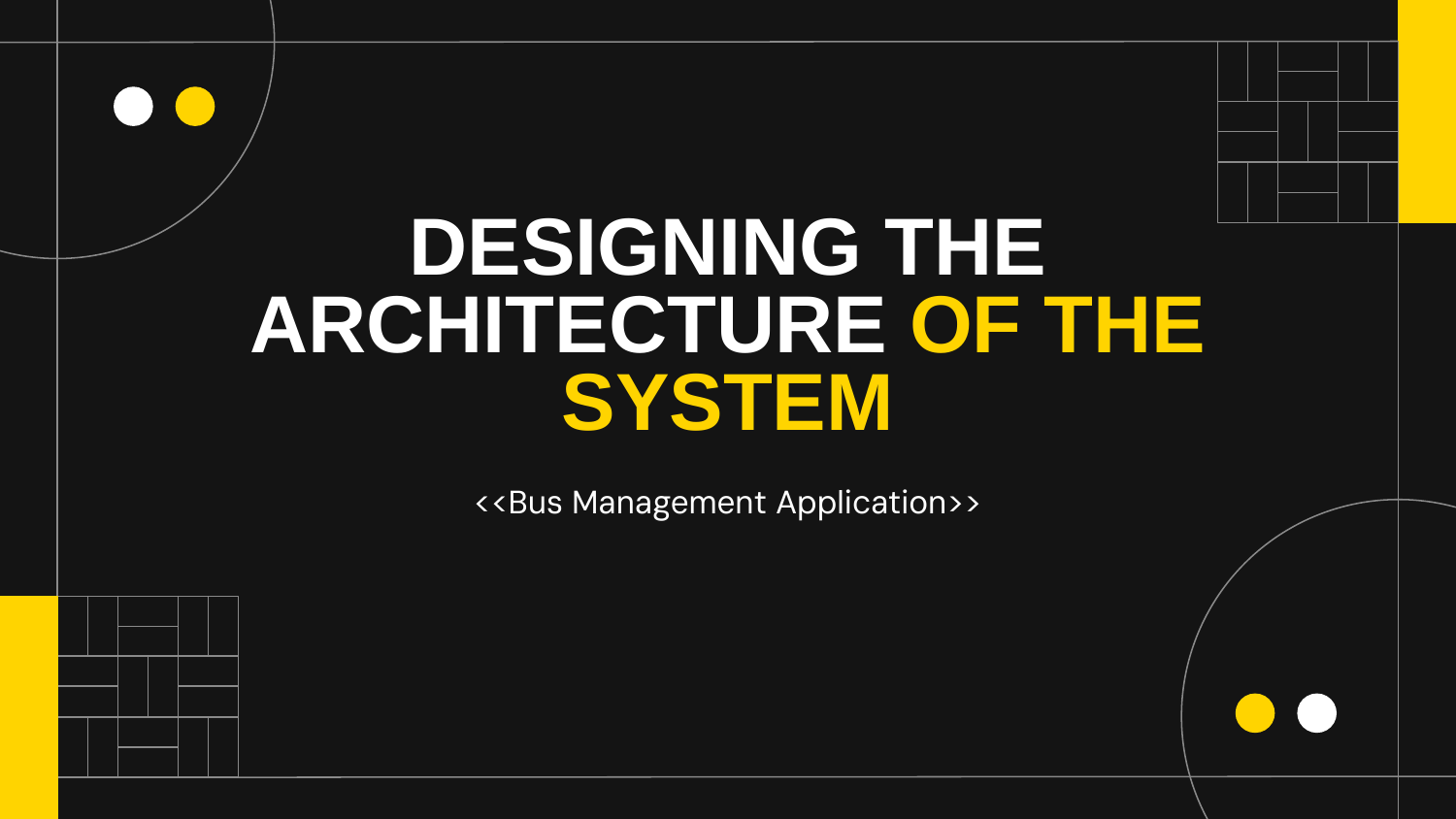

# DESIGNING THE ARCHITECTURE OF THE SYSTEM
<<Bus Management Application>>